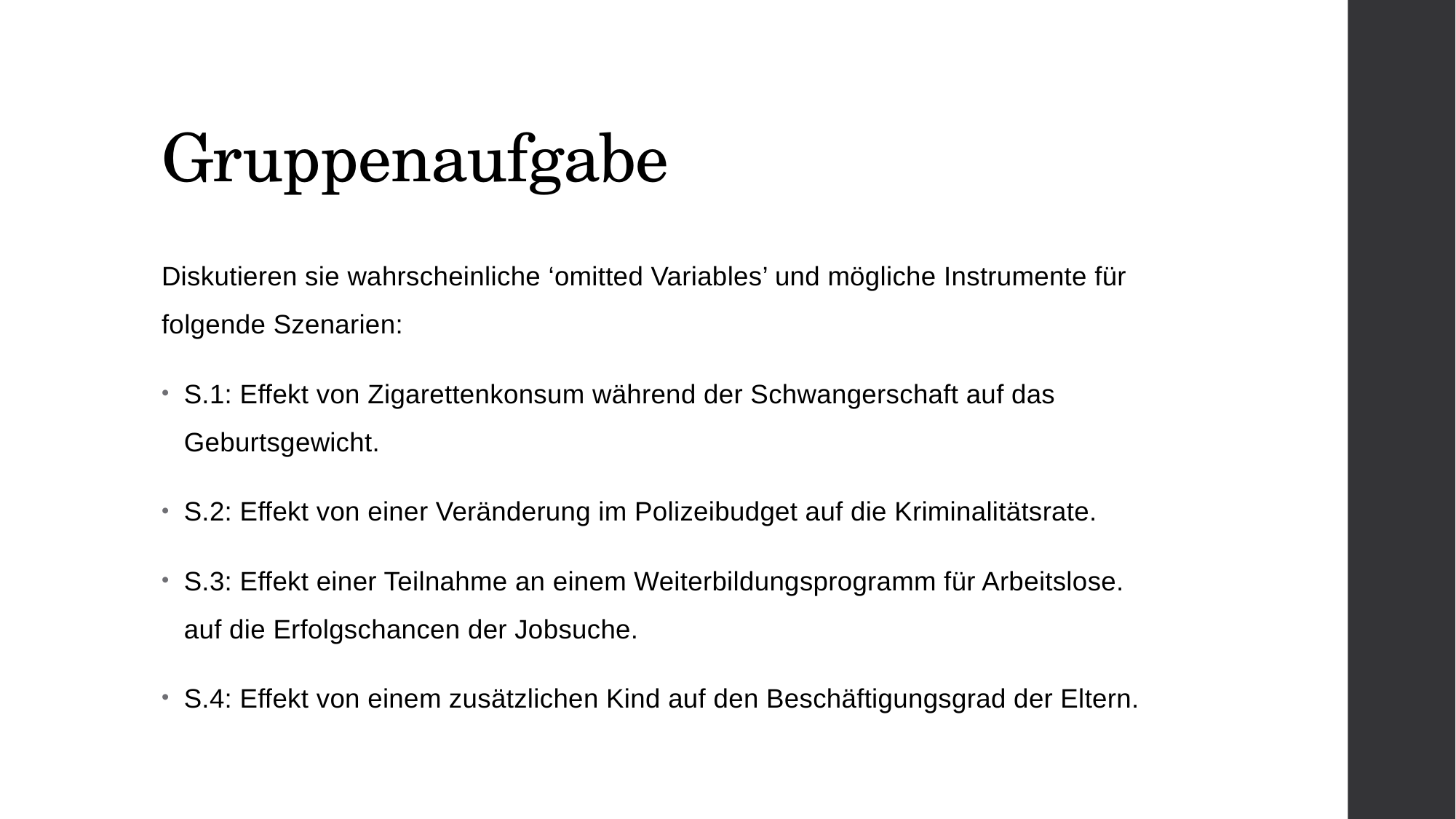

# Gruppenaufgabe
Diskutieren sie wahrscheinliche ‘omitted Variables’ und mögliche Instrumente für folgende Szenarien:
S.1: Effekt von Zigarettenkonsum während der Schwangerschaft auf das Geburtsgewicht.
S.2: Effekt von einer Veränderung im Polizeibudget auf die Kriminalitätsrate.
S.3: Effekt einer Teilnahme an einem Weiterbildungsprogramm für Arbeitslose. auf die Erfolgschancen der Jobsuche.
S.4: Effekt von einem zusätzlichen Kind auf den Beschäftigungsgrad der Eltern.